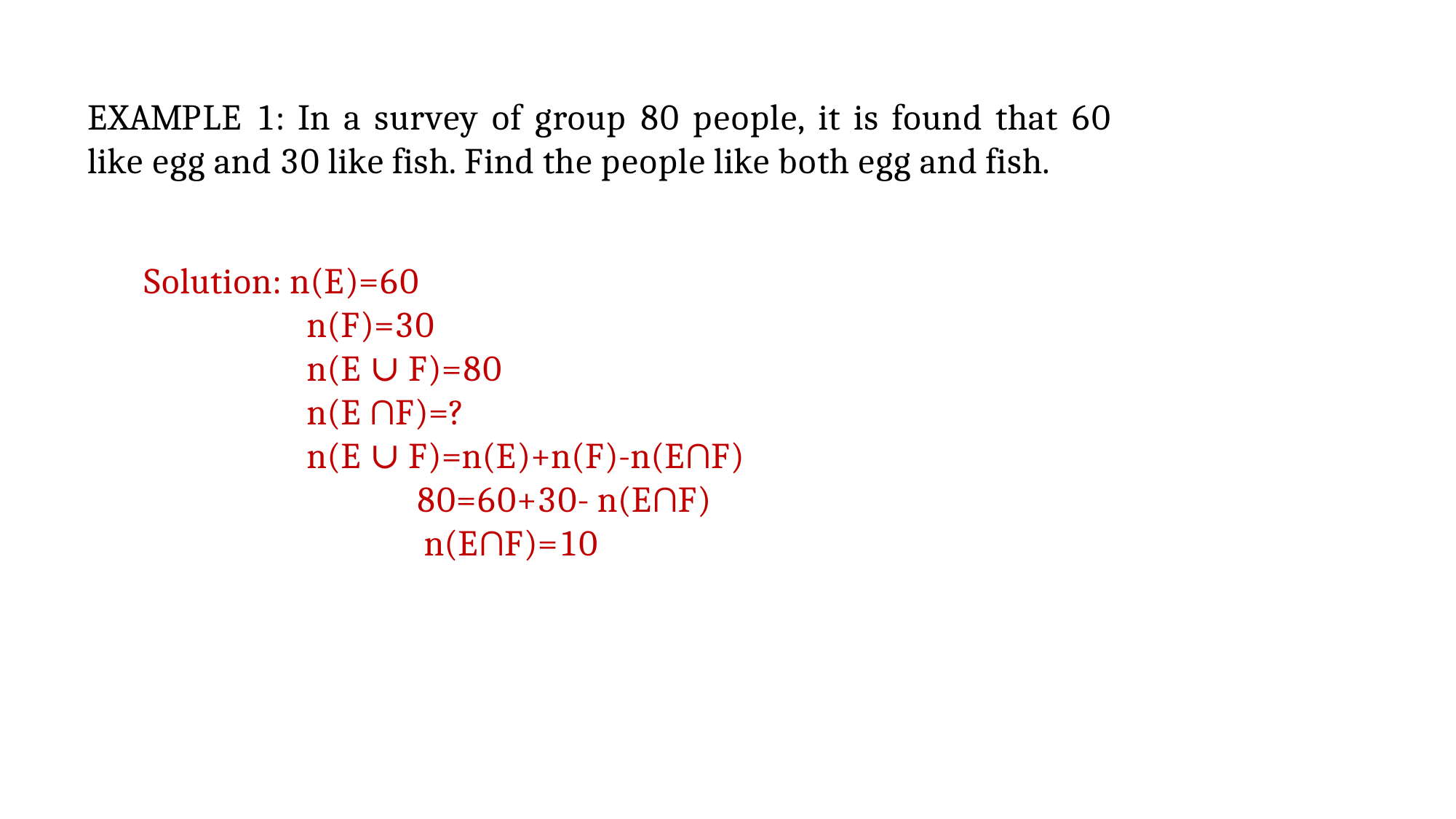

EXAMPLE 1: In a survey of group 80 people, it is found that 60 like egg and 30 like fish. Find the people like both egg and fish.
Solution: n(E)=60
		n(F)=30
		n(E ∪ F)=80
		n(E ∩F)=?
		n(E ∪ F)=n(E)+n(F)-n(E∩F)
			80=60+30- n(E∩F)
			 n(E∩F)=10